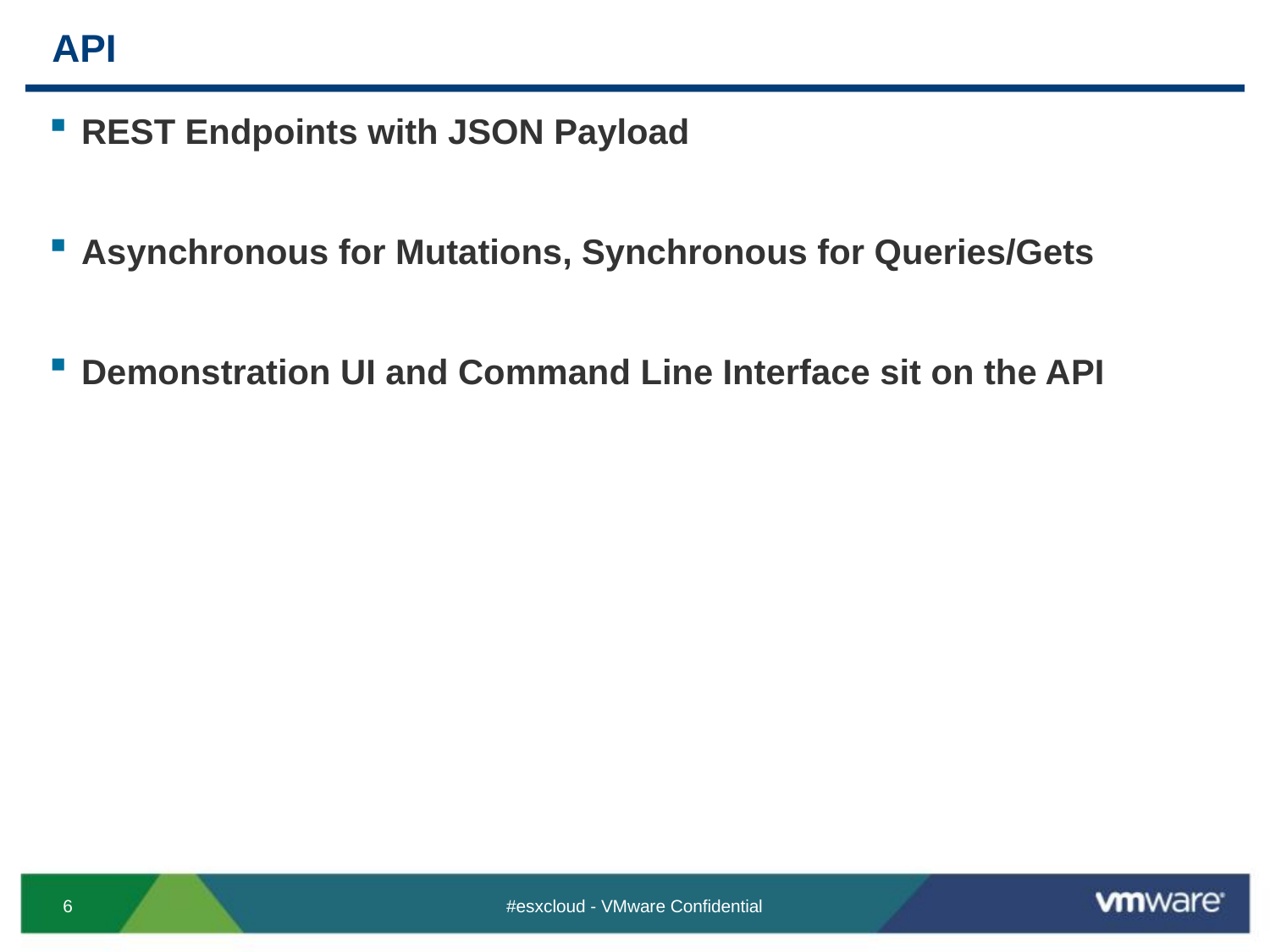

# API
REST Endpoints with JSON Payload

Asynchronous for Mutations, Synchronous for Queries/Gets

Demonstration UI and Command Line Interface sit on the API
#esxcloud - VMware Confidential